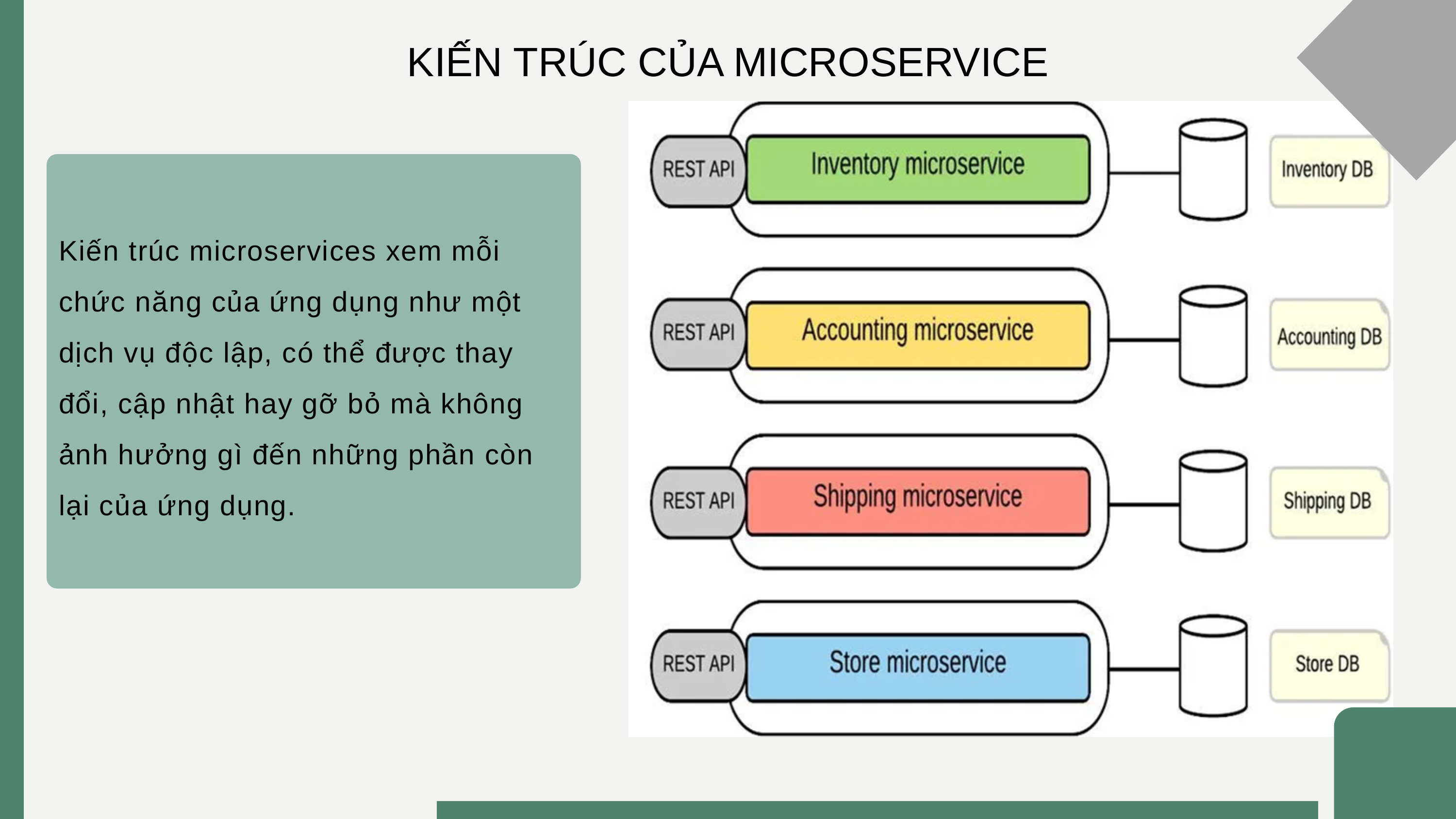

KIẾN TRÚC CỦA MICROSERVICE

Kiến trúc microservices xem mỗi chức năng của ứng dụng như một dịch vụ độc lập, có thể được thay đổi, cập nhật hay gỡ bỏ mà không ảnh hưởng gì đến những phần còn lại của ứng dụng.